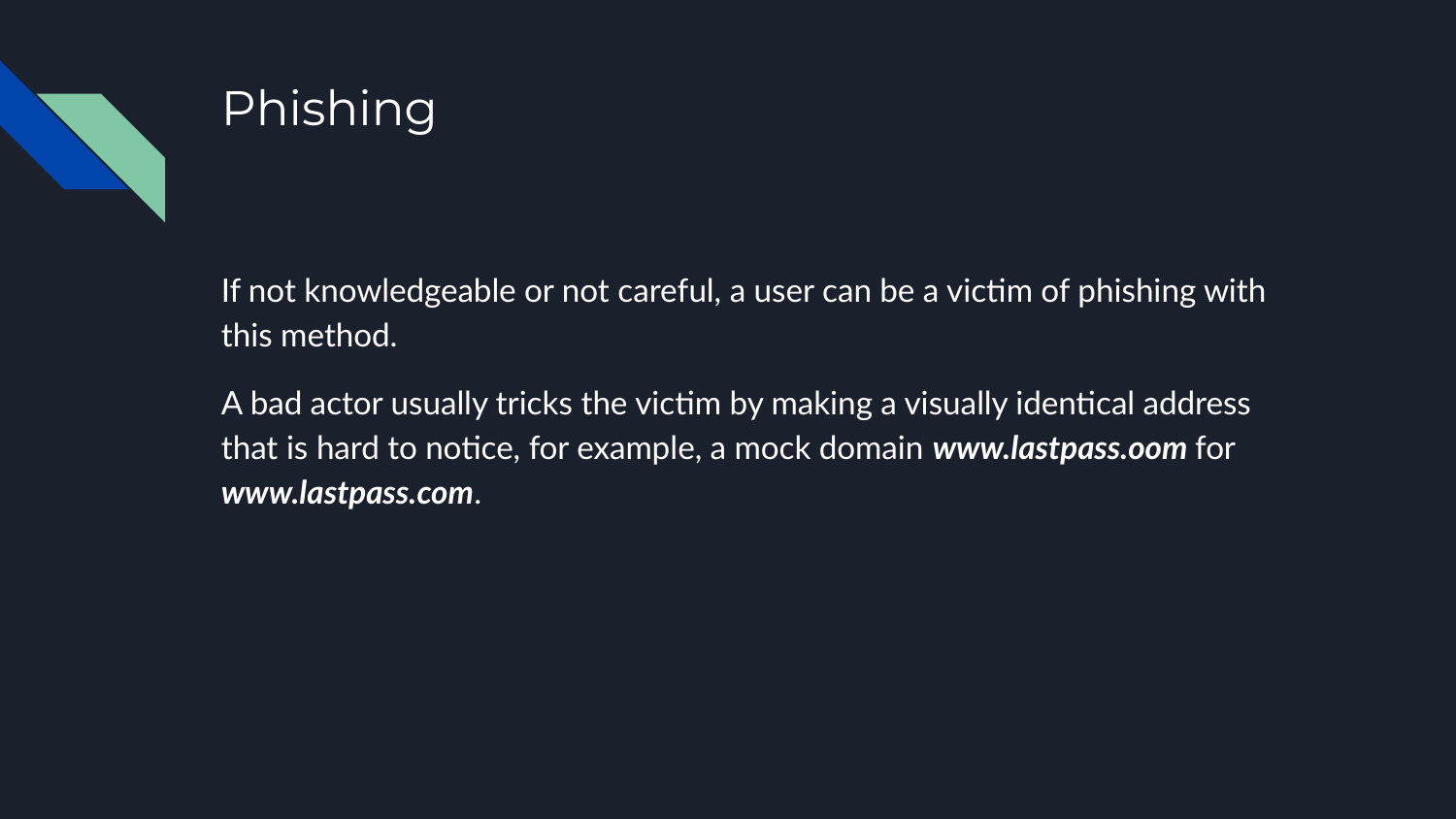

# Phishing
If not knowledgeable or not careful, a user can be a victim of phishing with this method.
A bad actor usually tricks the victim by making a visually identical address that is hard to notice, for example, a mock domain www.lastpass.oom for www.lastpass.com.